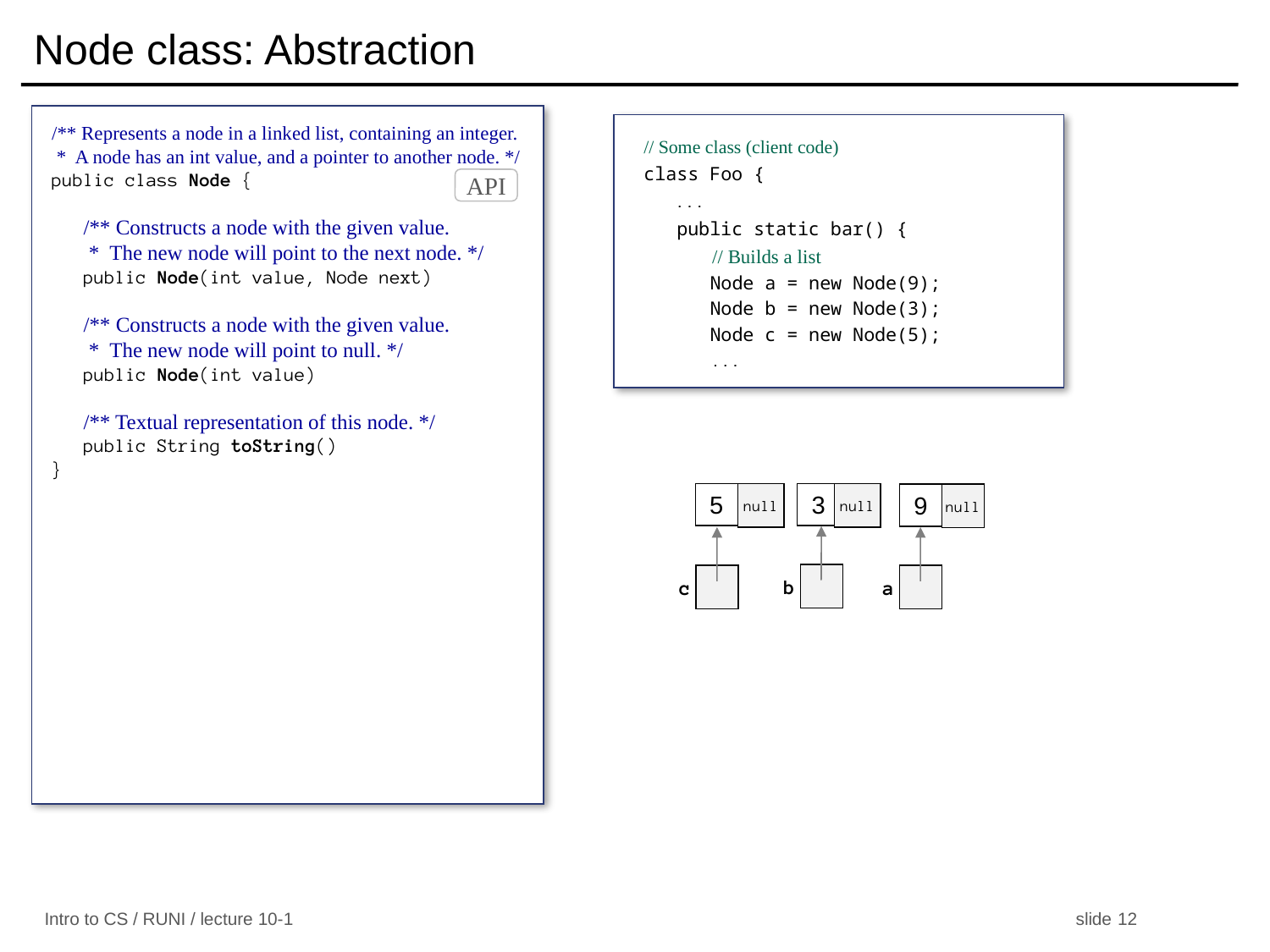

# Node class: Abstraction
/** Represents a node in a linked list, containing an integer.
 *  A node has an int value, and a pointer to another node. */
public class Node {

   /** Constructs a node with the given value.
       *  The new node will point to the next node. */
   public Node(int value, Node next)

   /** Constructs a node with the given value.
       *  The new node will point to null. */
   public Node(int value)

   /** Textual representation of this node. */
   public String toString()
}
// Some class (client code)
class Foo {
   ...
   public static bar() {
              // Builds a list
      Node a = new Node(9);
      Node b = new Node(3);
      Node c = new Node(5);
       ...

API
5
null
3
null
null
9

b

c

a